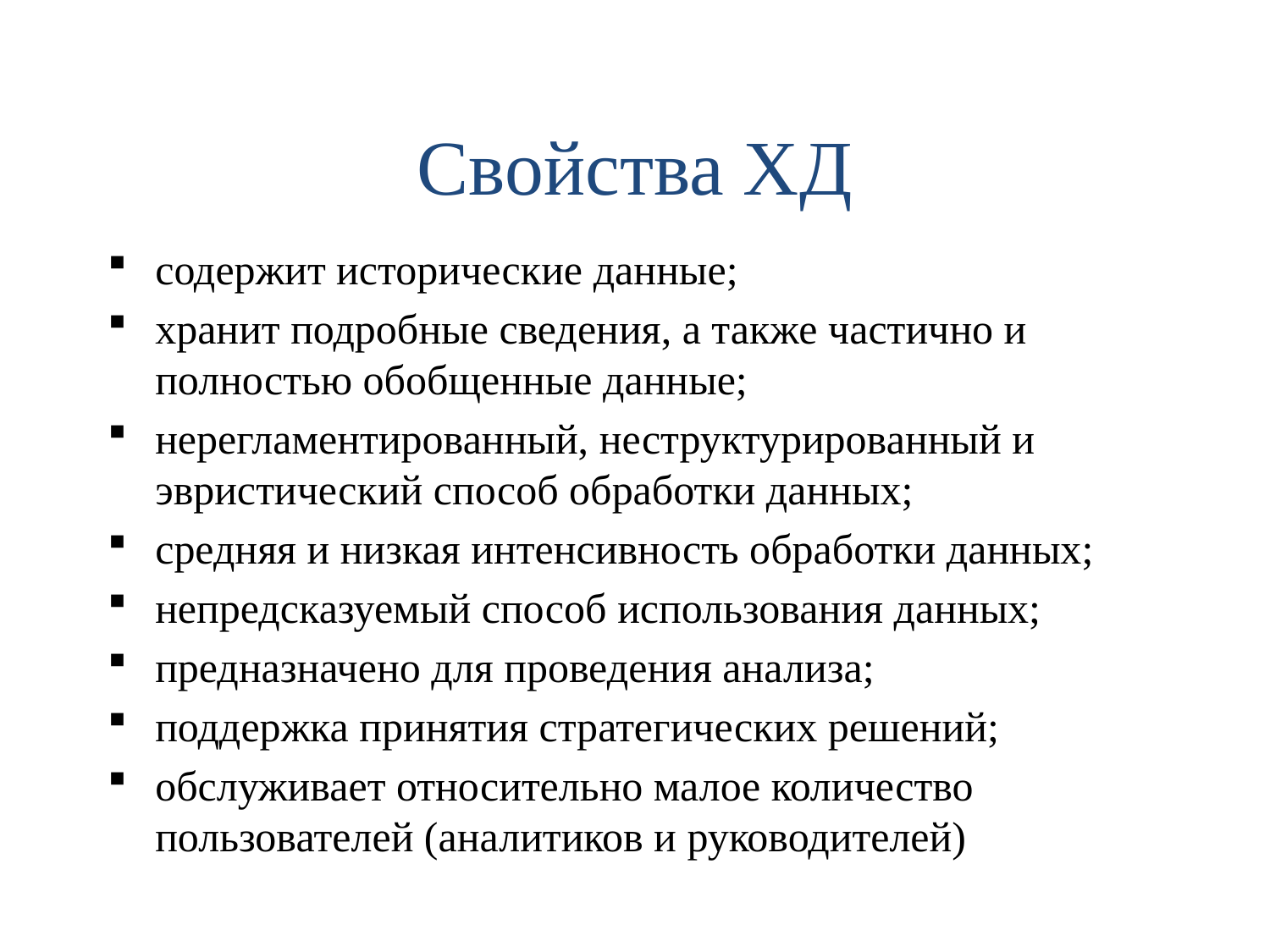

# Свойства ХД
содержит исторические данные;
хранит подробные сведения, а также частично и полностью обобщенные данные;
нерегламентированный, неструктурированный и эвристический способ обработки данных;
средняя и низкая интенсивность обработки данных;
непредсказуемый способ использования данных;
предназначено для проведения анализа;
поддержка принятия стратегических решений;
обслуживает относительно малое количество пользователей (аналитиков и руководителей)